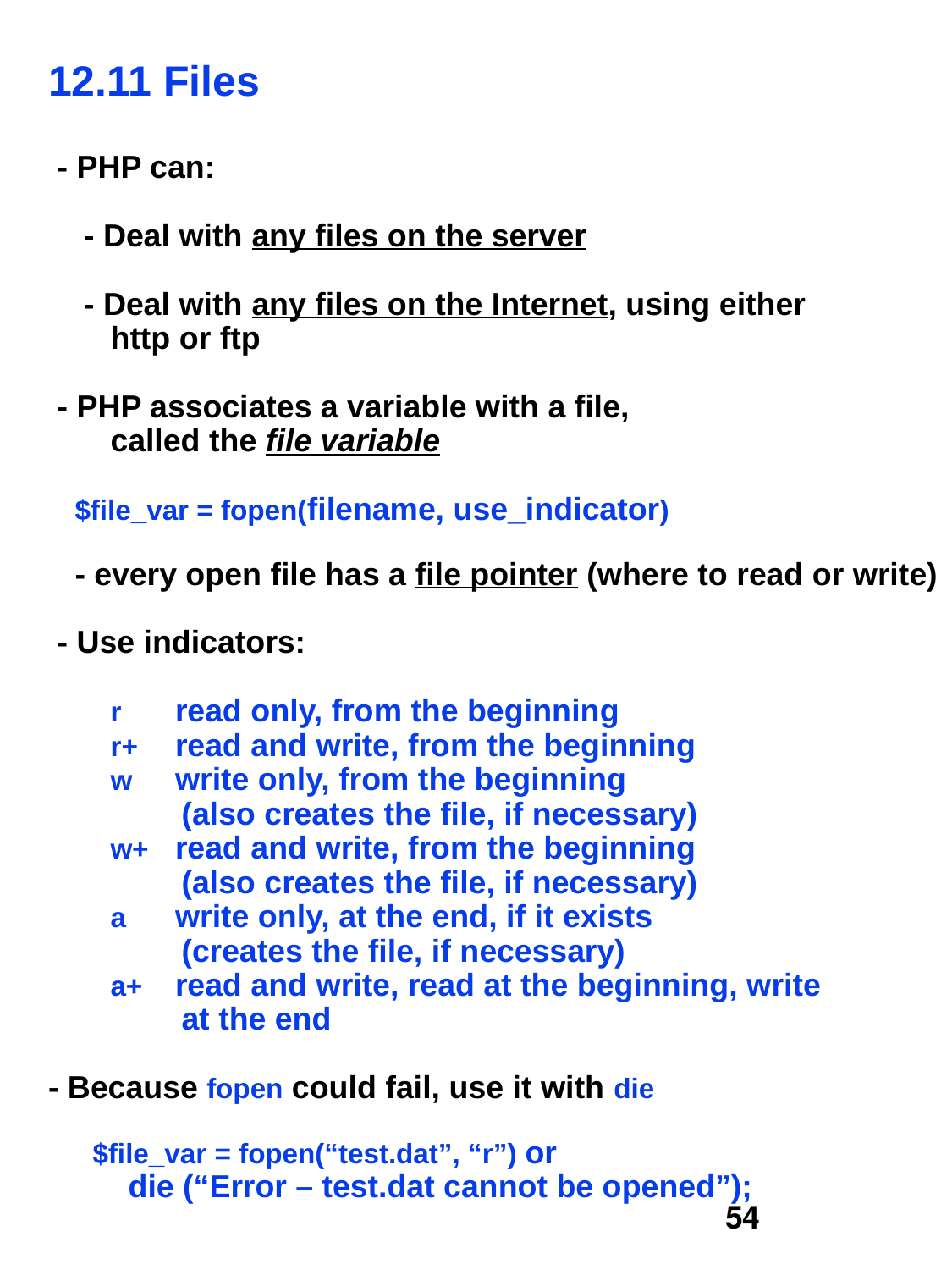

12.11 Files

 - PHP can:

    - Deal with any files on the server

    - Deal with any files on the Internet, using either
       http or ftp

 - PHP associates a variable with a file,
       called the file variable

   $file_var = fopen(filename, use_indicator)

   - every open file has a file pointer (where to read or write)

 - Use indicators:

       r	read only, from the beginning
       r+	read and write, from the beginning
       w	write only, from the beginning
               (also creates the file, if necessary)
       w+	read and write, from the beginning
               (also creates the file, if necessary)
       a	write only, at the end, if it exists
               (creates the file, if necessary)
       a+	read and write, read at the beginning, write
               at the end

- Because fopen could fail, use it with die

     $file_var = fopen(“test.dat”, “r”) or
         die (“Error – test.dat cannot be opened”);